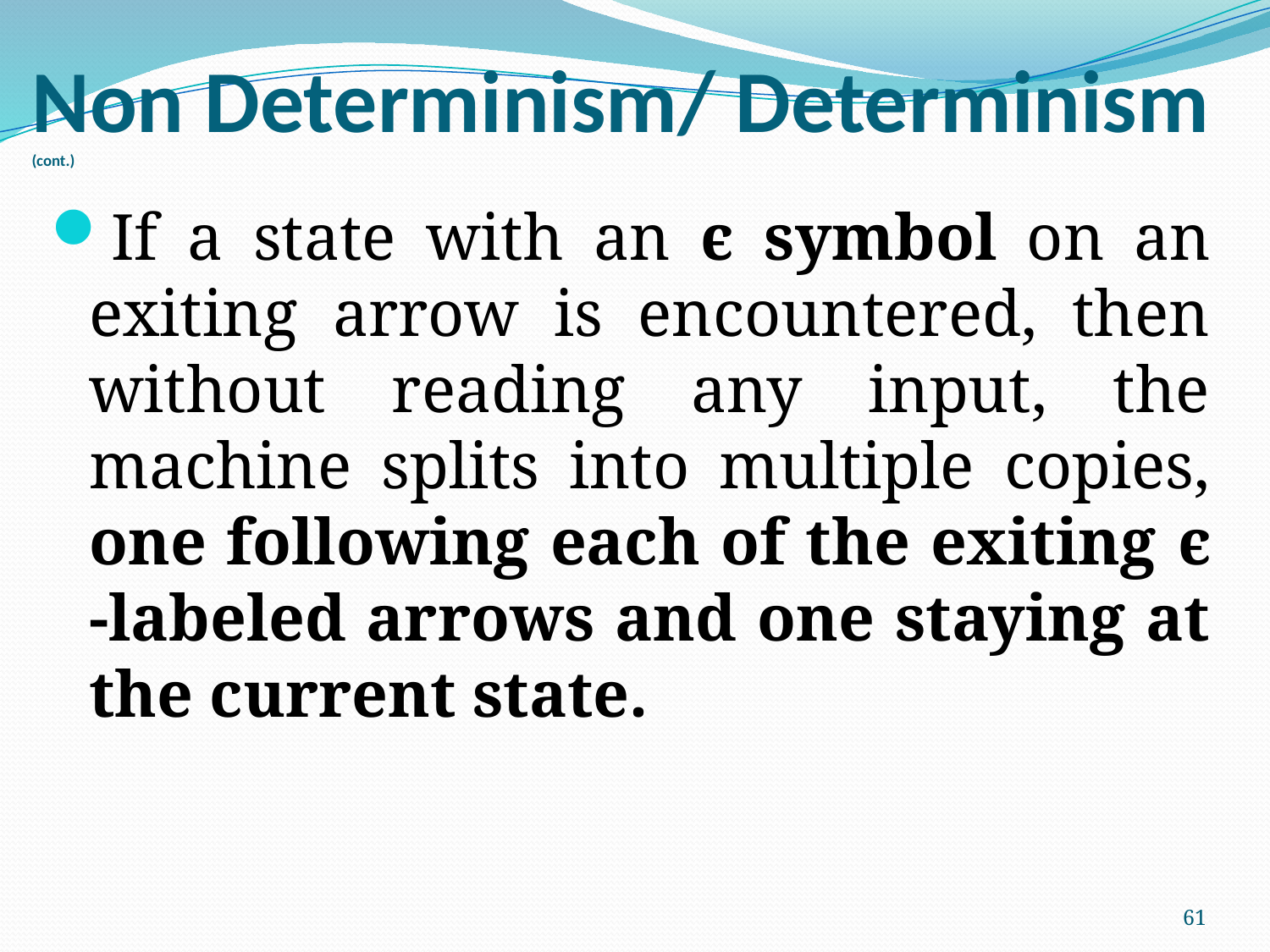

# Non Determinism/ Determinism (cont.)
If a state with an є symbol on an exiting arrow is encountered, then without reading any input, the machine splits into multiple copies, one following each of the exiting є -labeled arrows and one staying at the current state.
61